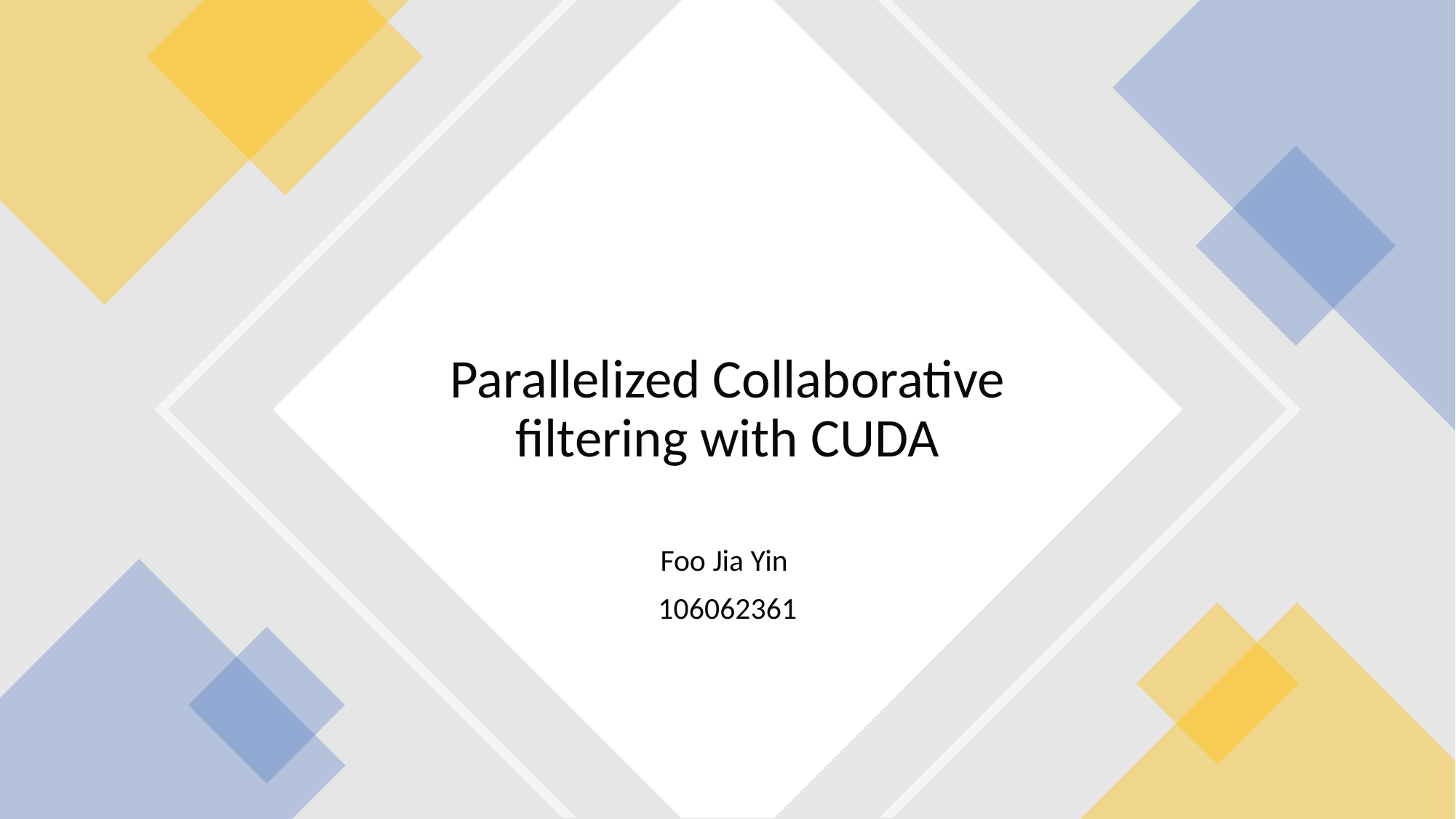

# Parallelized Collaborative filtering with CUDA
Foo Jia Yin
106062361